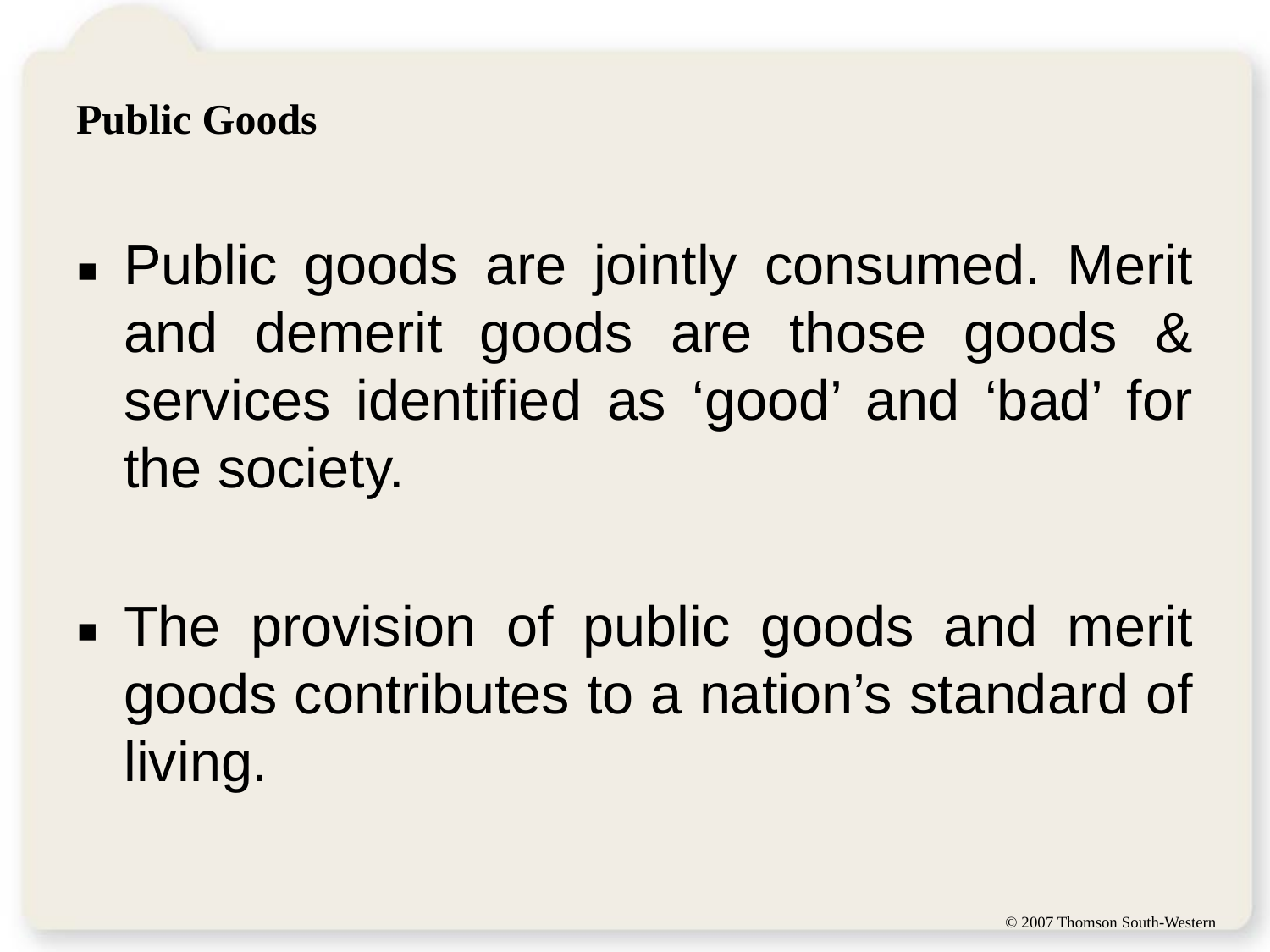

# Public Goods
Public goods are jointly consumed. Merit and demerit goods are those goods & services identified as ‘good’ and ‘bad’ for the society.

The provision of public goods and merit goods contributes to a nation’s standard of living.